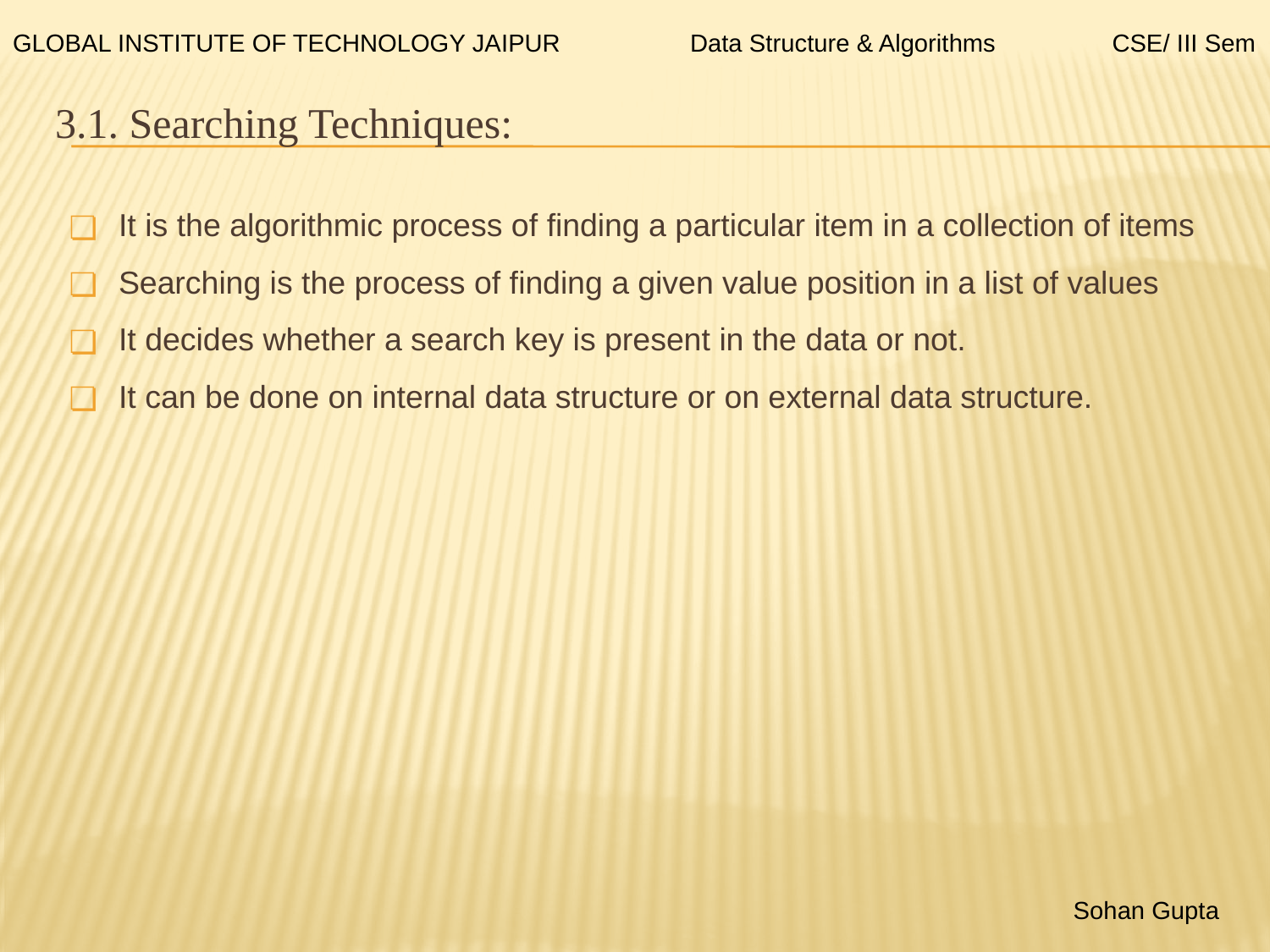

Data Structure & Algorithms
CSE/ III Sem
GLOBAL INSTITUTE OF TECHNOLOGY JAIPUR
# 3.1. Searching Techniques:
It is the algorithmic process of finding a particular item in a collection of items
Searching is the process of finding a given value position in a list of values
It decides whether a search key is present in the data or not.
It can be done on internal data structure or on external data structure.

Sohan Gupta